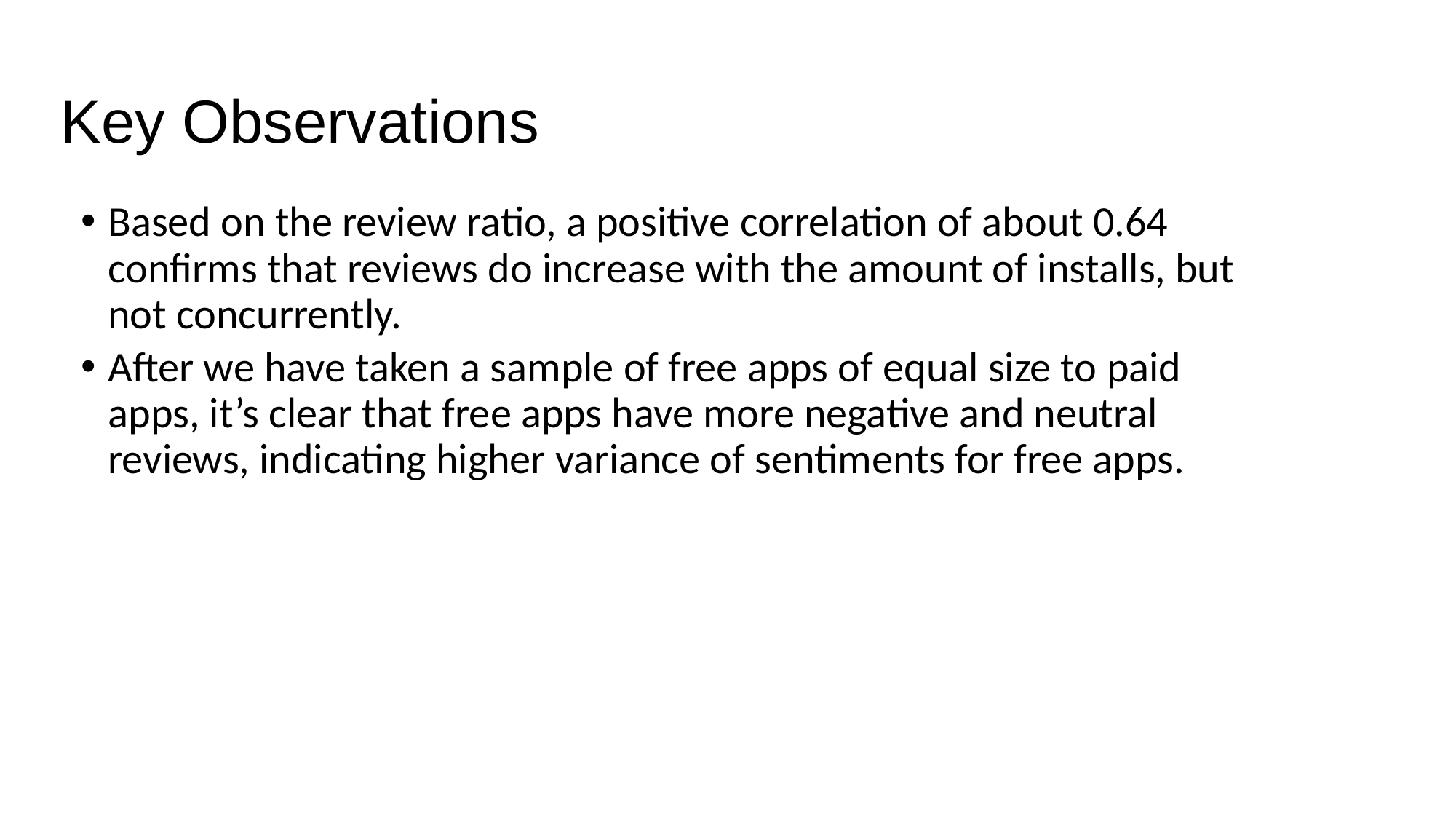

Key Observations
Based on the review ratio, a positive correlation of about 0.64 confirms that reviews do increase with the amount of installs, but not concurrently.
After we have taken a sample of free apps of equal size to paid apps, it’s clear that free apps have more negative and neutral reviews, indicating higher variance of sentiments for free apps.